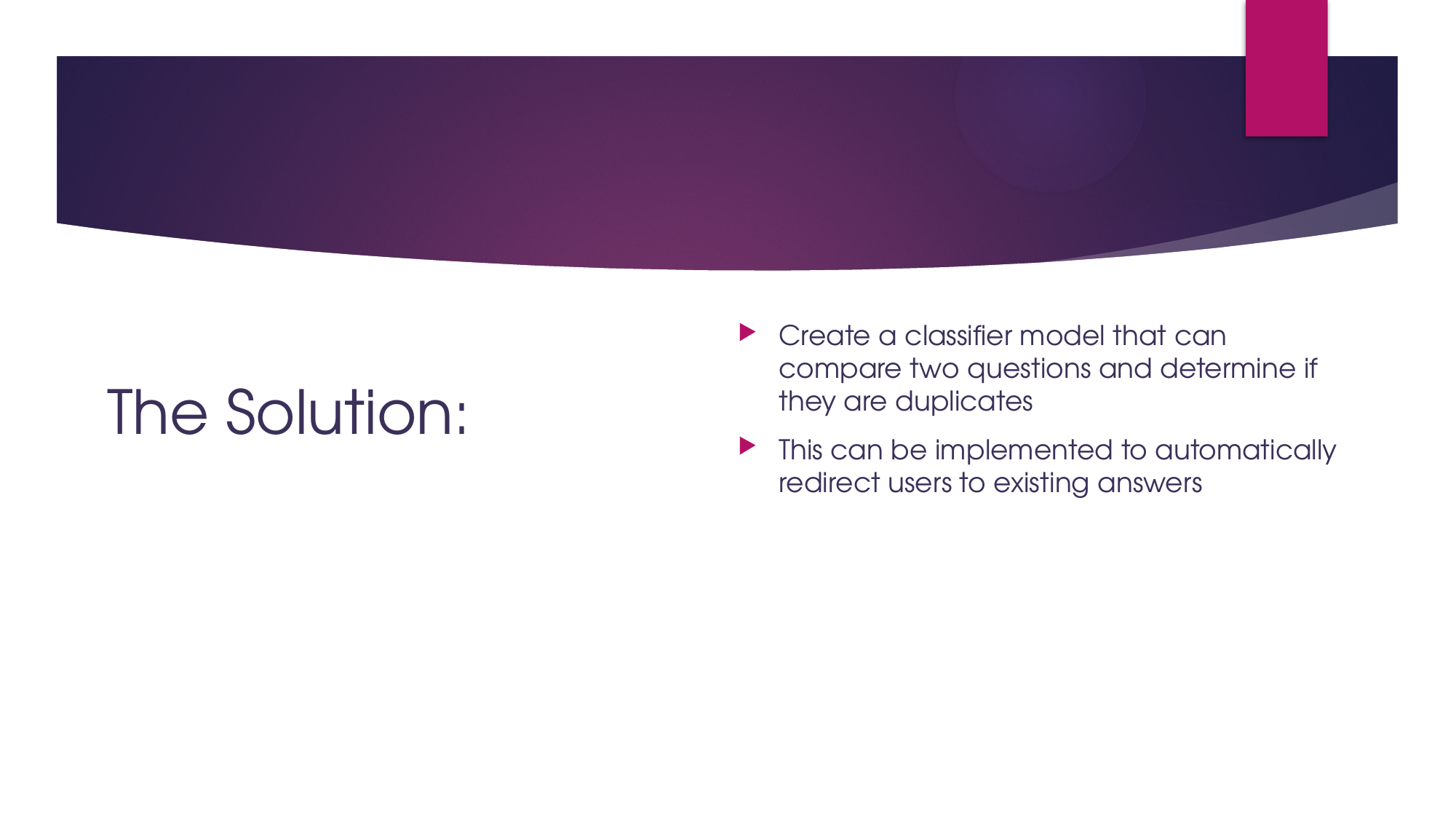

Create a classifier model that can compare two questions and determine if they are duplicates
This can be implemented to automatically redirect users to existing answers
# The Solution: